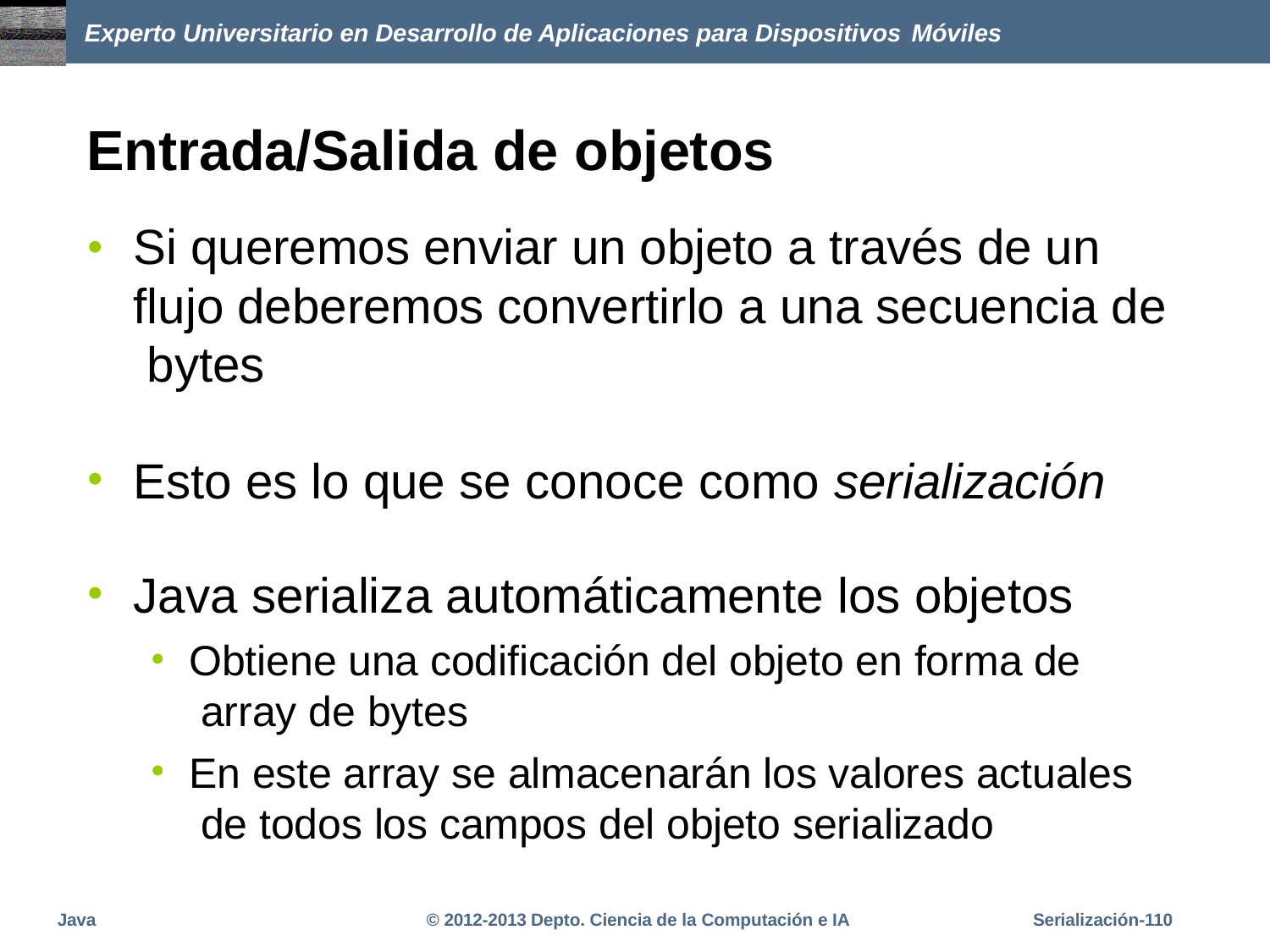

Experto Universitario en Desarrollo de Aplicaciones para Dispositivos Móviles
# Entrada/Salida de objetos
Si queremos enviar un objeto a través de un  flujo deberemos convertirlo a una secuencia de  bytes

Esto es lo que se conoce como serialización

Java serializa automáticamente los objetos
Obtiene una codificación del objeto en forma de  array de bytes
En este array se almacenarán los valores actuales  de todos los campos del objeto serializado
Java
© 2012-2013 Depto. Ciencia de la Computación e IA
Serialización-110